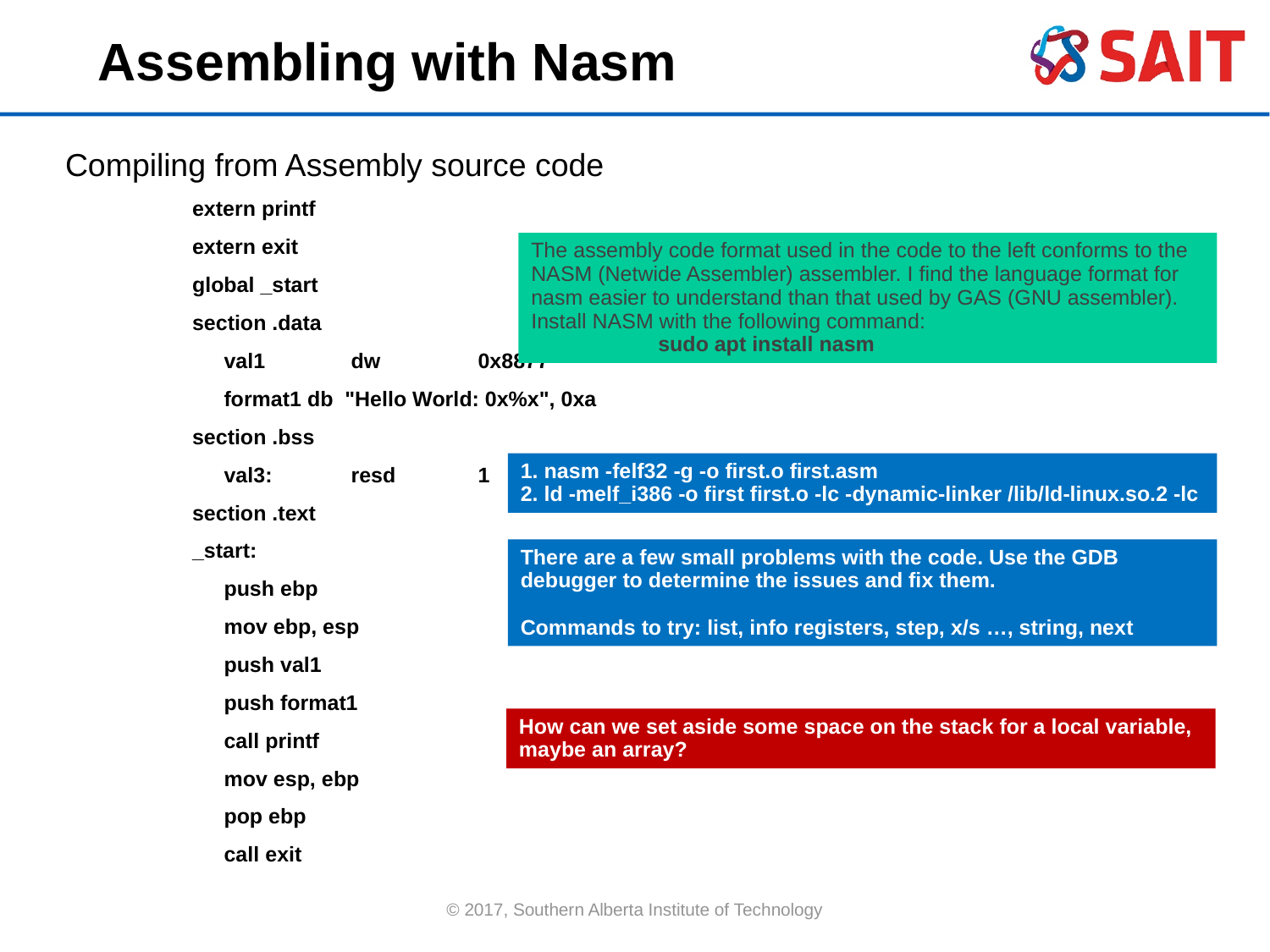

Assembling with Nasm
Compiling from Assembly source code
extern printf
extern exit
global _start
section .data
	val1	dw	0x8877
	format1 db  "Hello World: 0x%x", 0xa
section .bss
	val3:	resd	1
section .text
_start:
	push ebp
	mov ebp, esp
	push val1
	push format1
	call printf
	mov esp, ebp
	pop ebp
	call exit

The assembly code format used in the code to the left conforms to the NASM (Netwide Assembler) assembler. I find the language format for nasm easier to understand than that used by GAS (GNU assembler). Install NASM with the following command:
	sudo apt install nasm
1. nasm -felf32 -g -o first.o first.asm
2. ld -melf_i386 -o first first.o -lc -dynamic-linker /lib/ld-linux.so.2 -lc
There are a few small problems with the code. Use the GDB debugger to determine the issues and fix them.

Commands to try: list, info registers, step, x/s …, string, next
How can we set aside some space on the stack for a local variable, maybe an array?